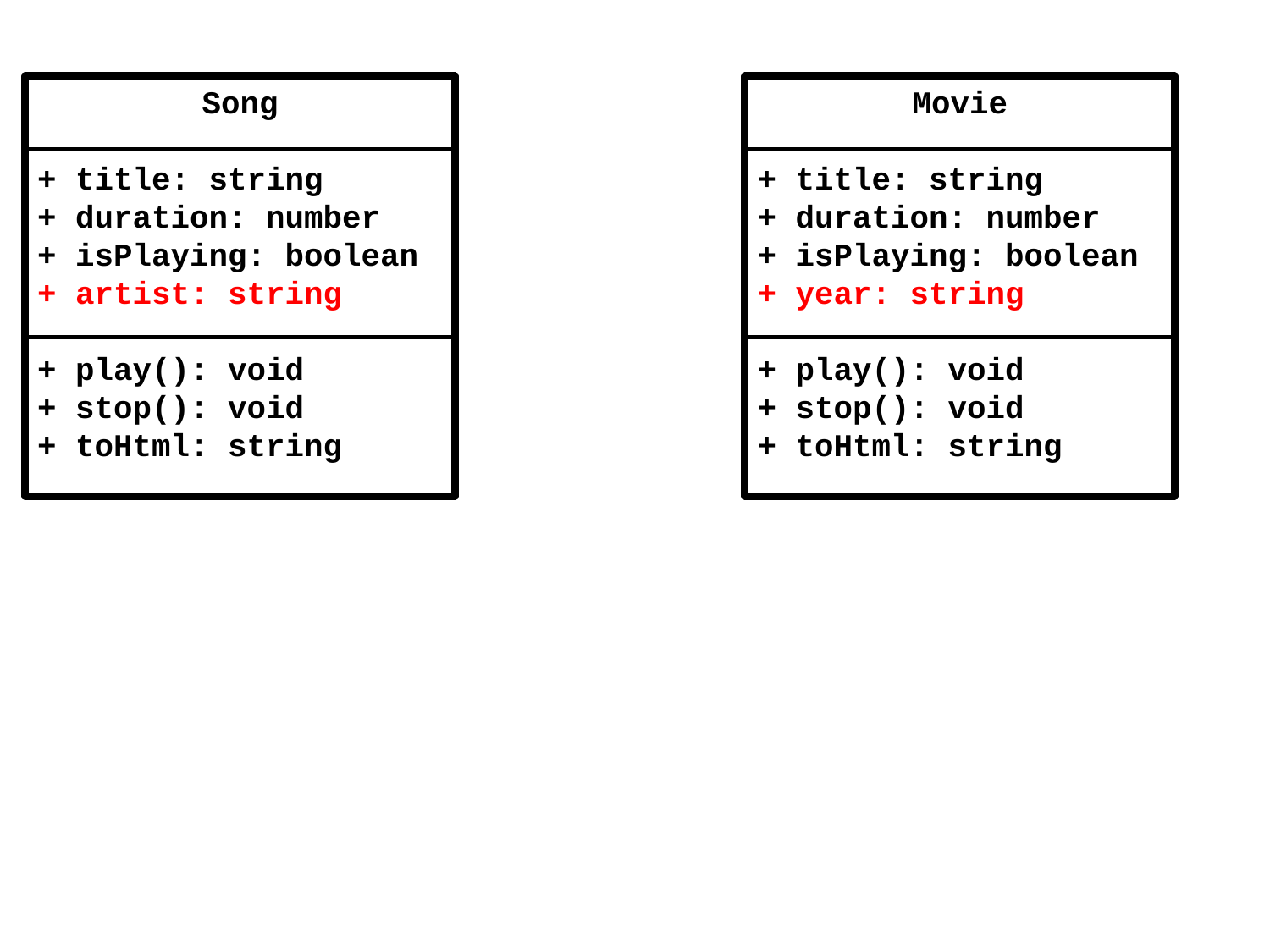

Song

+ title: string
+ duration: number
+ isPlaying: boolean
+ artist: string

+ play(): void
+ stop(): void
+ toHtml: string

Movie

+ title: string
+ duration: number
+ isPlaying: boolean
+ year: string

+ play(): void
+ stop(): void
+ toHtml: string